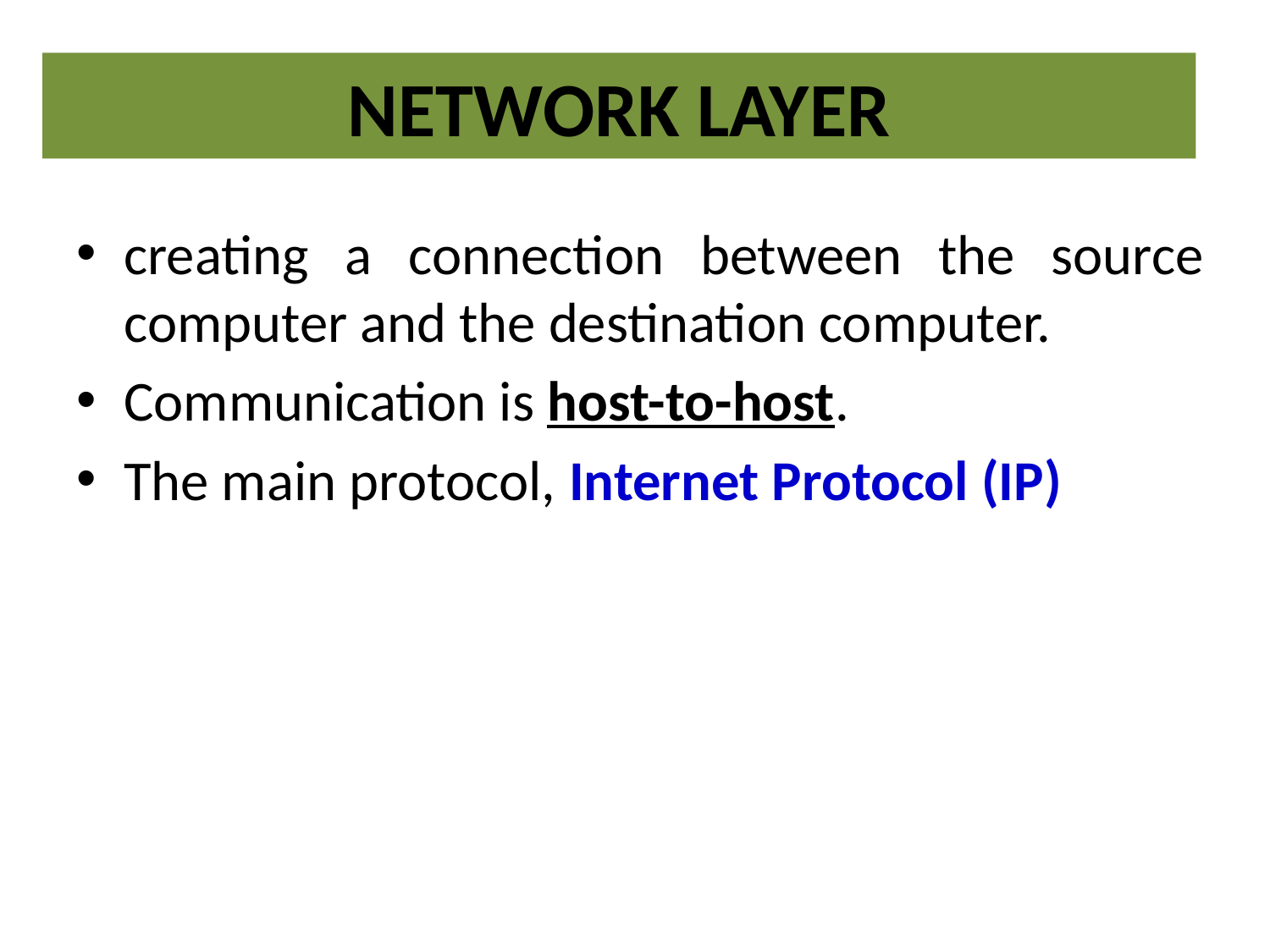

# NETWORK LAYER
creating a connection between the source computer and the destination computer.
Communication is host-to-host.
The main protocol, Internet Protocol (IP)